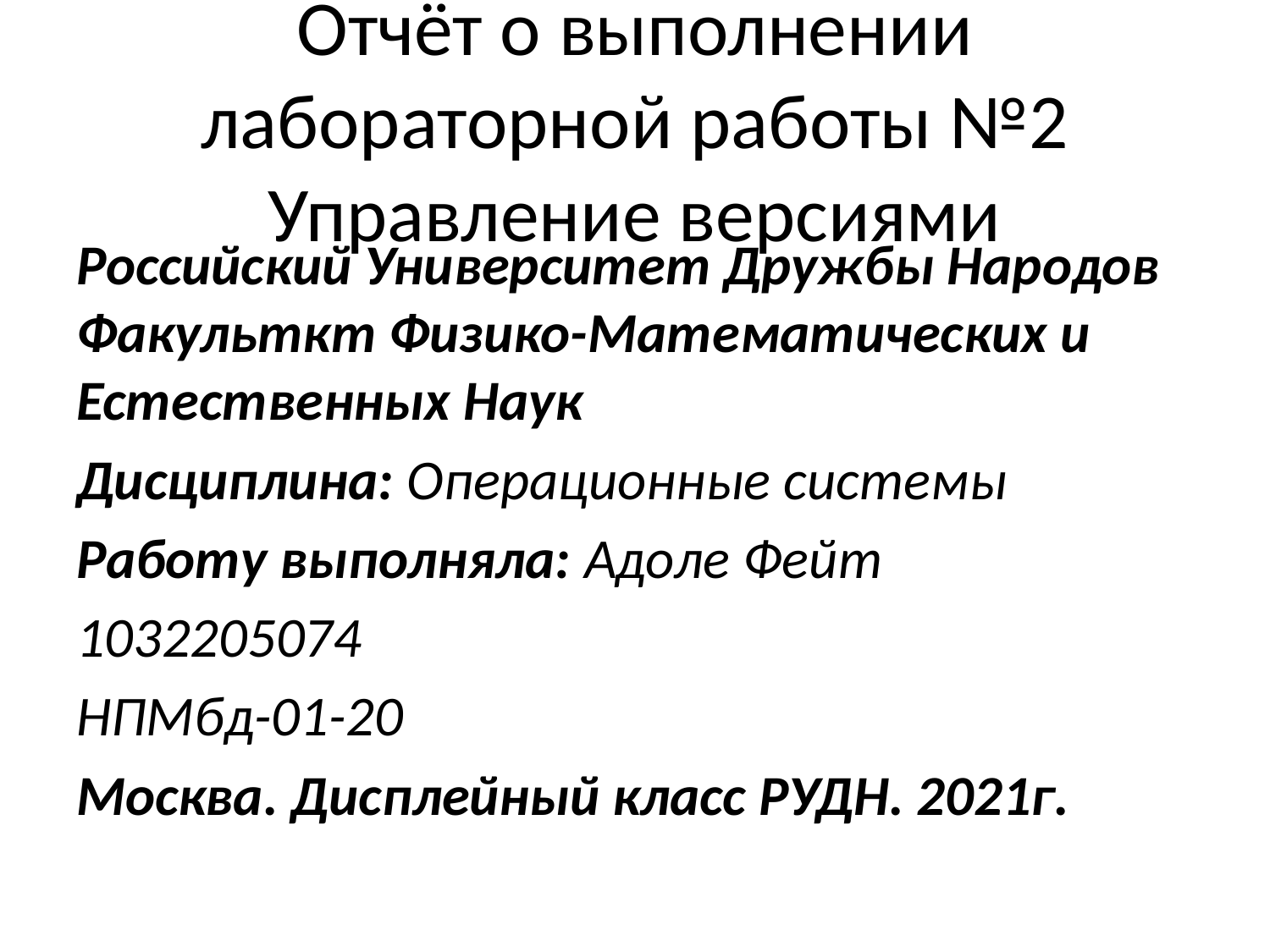

# Отчёт о выполнении лабораторной работы №2 Управление версиями
Российский Университет Дружбы Народов
Факульткт Физико-Математических и Естественных Наук
Дисциплина: Операционные системы
Работу выполняла: Адоле Фейт
1032205074
НПМбд-01-20
Москва. Дисплейный класс РУДН. 2021г.